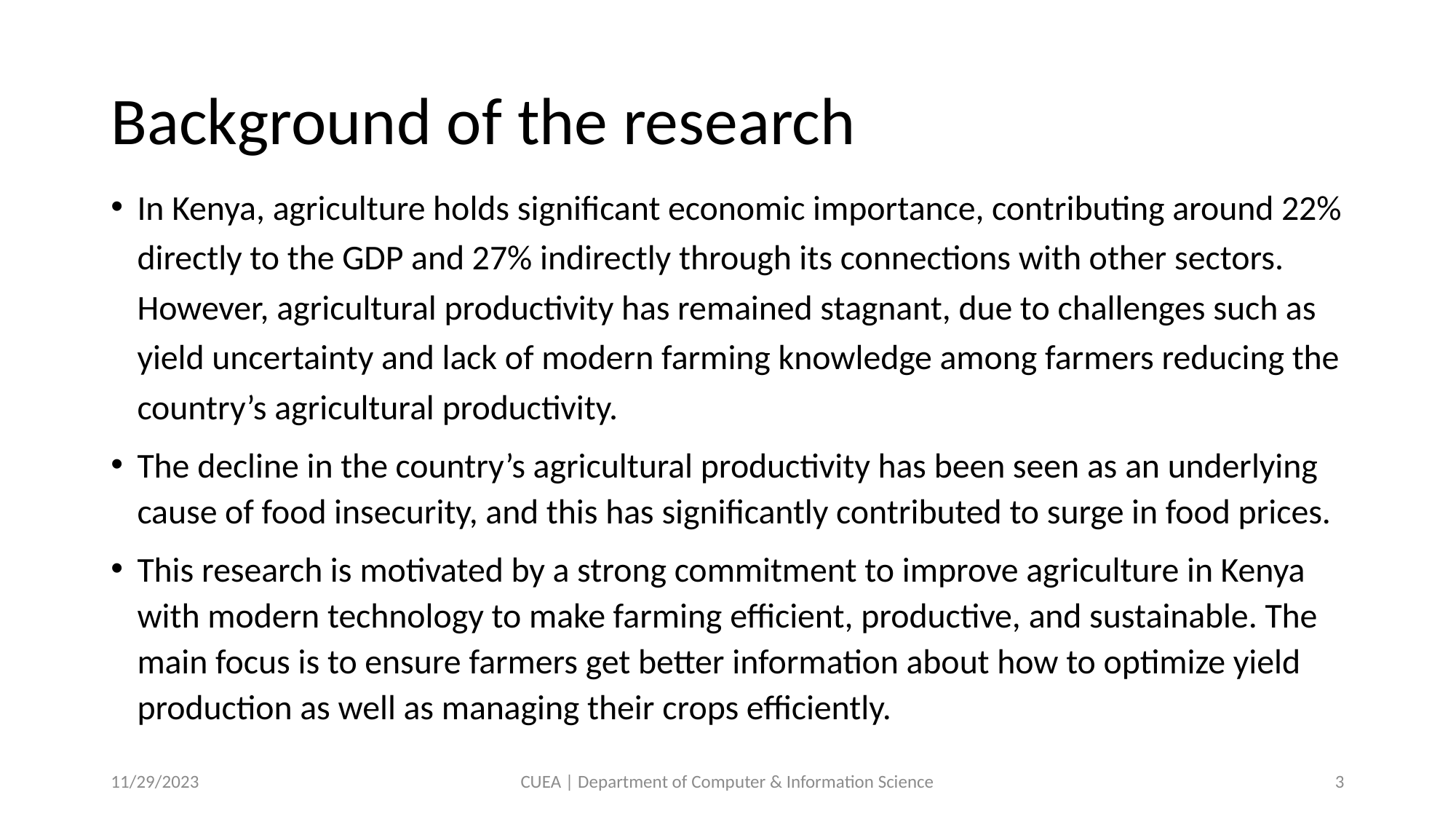

# Background of the research
In Kenya, agriculture holds significant economic importance, contributing around 22% directly to the GDP and 27% indirectly through its connections with other sectors. However, agricultural productivity has remained stagnant, due to challenges such as yield uncertainty and lack of modern farming knowledge among farmers reducing the country’s agricultural productivity.
The decline in the country’s agricultural productivity has been seen as an underlying cause of food insecurity, and this has significantly contributed to surge in food prices.
This research is motivated by a strong commitment to improve agriculture in Kenya with modern technology to make farming efficient, productive, and sustainable. The main focus is to ensure farmers get better information about how to optimize yield production as well as managing their crops efficiently.
11/29/2023
CUEA | Department of Computer & Information Science
3